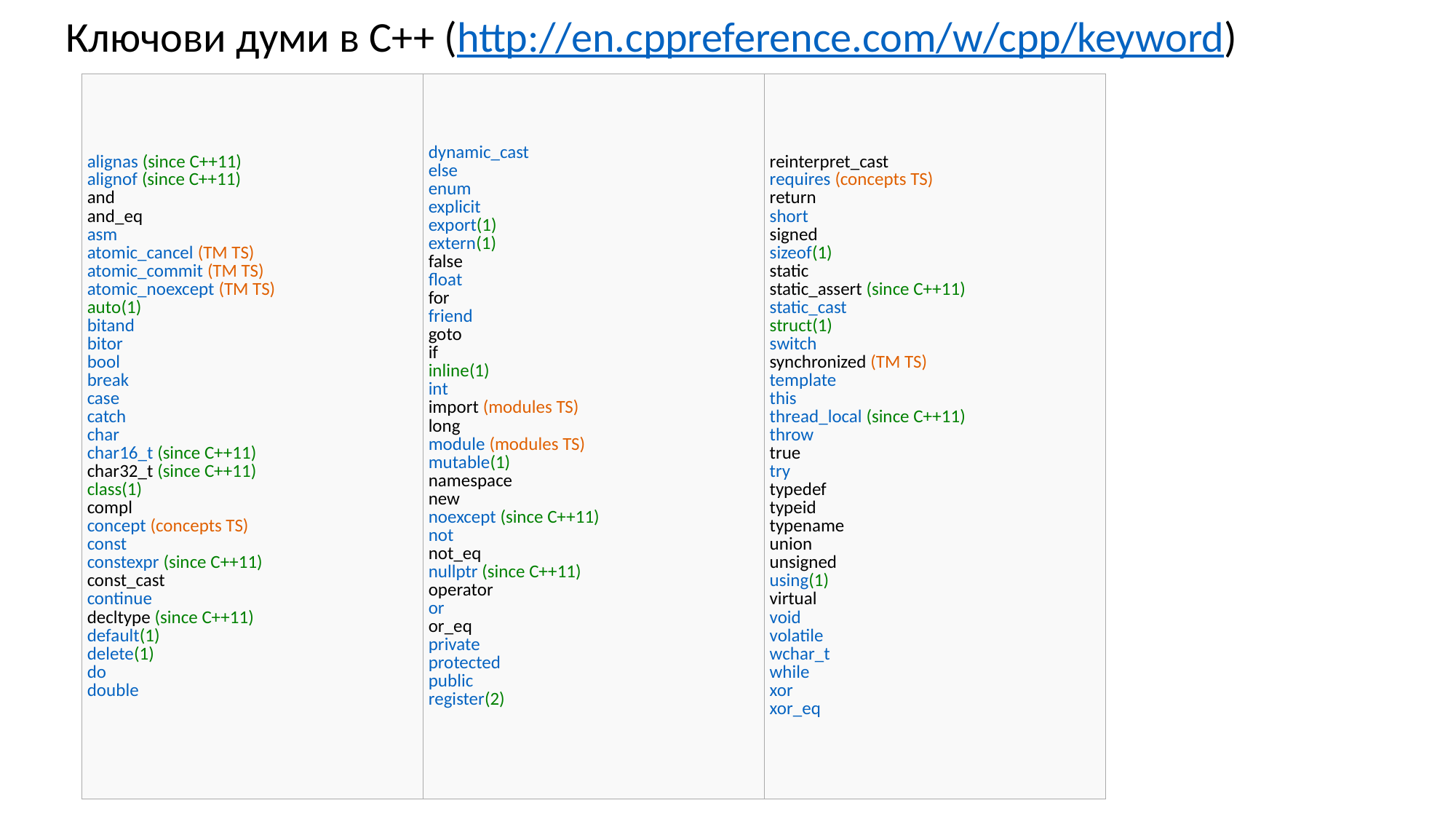

Ключови думи в C++ (http://en.cppreference.com/w/cpp/keyword)

| alignas (since C++11) alignof (since C++11) and and\_eq asm atomic\_cancel (TM TS) atomic\_commit (TM TS) atomic\_noexcept (TM TS) auto(1) bitand bitor bool break case catch char char16\_t (since C++11) char32\_t (since C++11) class(1) compl concept (concepts TS) const constexpr (since C++11) const\_cast continue decltype (since C++11) default(1) delete(1) do double | dynamic\_cast else enum explicit export(1) extern(1) false float for friend goto if inline(1) int import (modules TS) long module (modules TS) mutable(1) namespace new noexcept (since C++11) not not\_eq nullptr (since C++11) operator or or\_eq private protected public register(2) | reinterpret\_cast requires (concepts TS) return short signed sizeof(1) static static\_assert (since C++11) static\_cast struct(1) switch synchronized (TM TS) template this thread\_local (since C++11) throw true try typedef typeid typename union unsigned using(1) virtual void volatile wchar\_t while xor xor\_eq |
| --- | --- | --- |